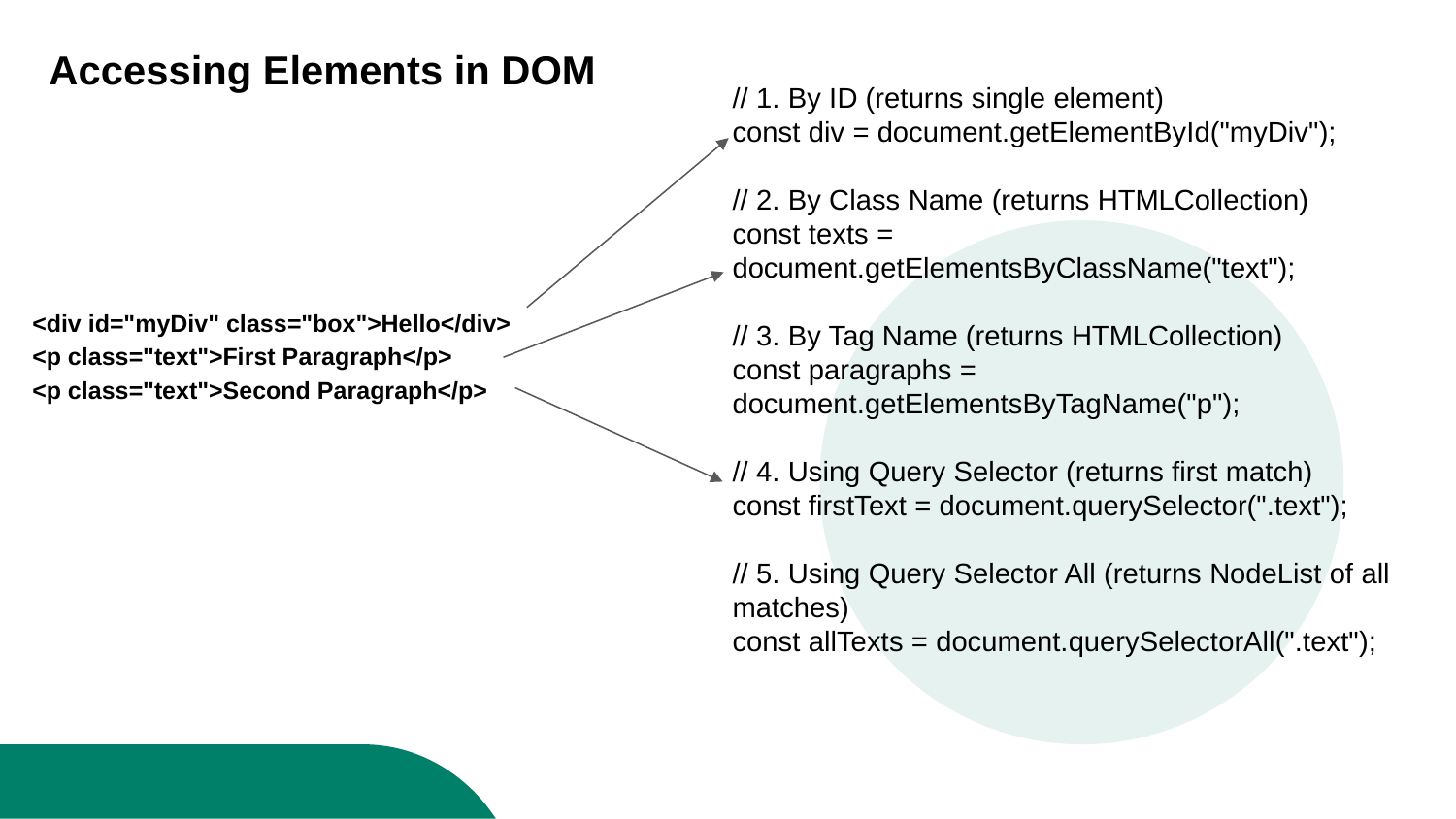

# Accessing Elements in DOM
// 1. By ID (returns single element)
const div = document.getElementById("myDiv");

// 2. By Class Name (returns HTMLCollection)
const texts = document.getElementsByClassName("text");

// 3. By Tag Name (returns HTMLCollection)
const paragraphs = document.getElementsByTagName("p");

// 4. Using Query Selector (returns first match)
const firstText = document.querySelector(".text");

// 5. Using Query Selector All (returns NodeList of all matches)
const allTexts = document.querySelectorAll(".text");

<div id="myDiv" class="box">Hello</div>
<p class="text">First Paragraph</p>
<p class="text">Second Paragraph</p>